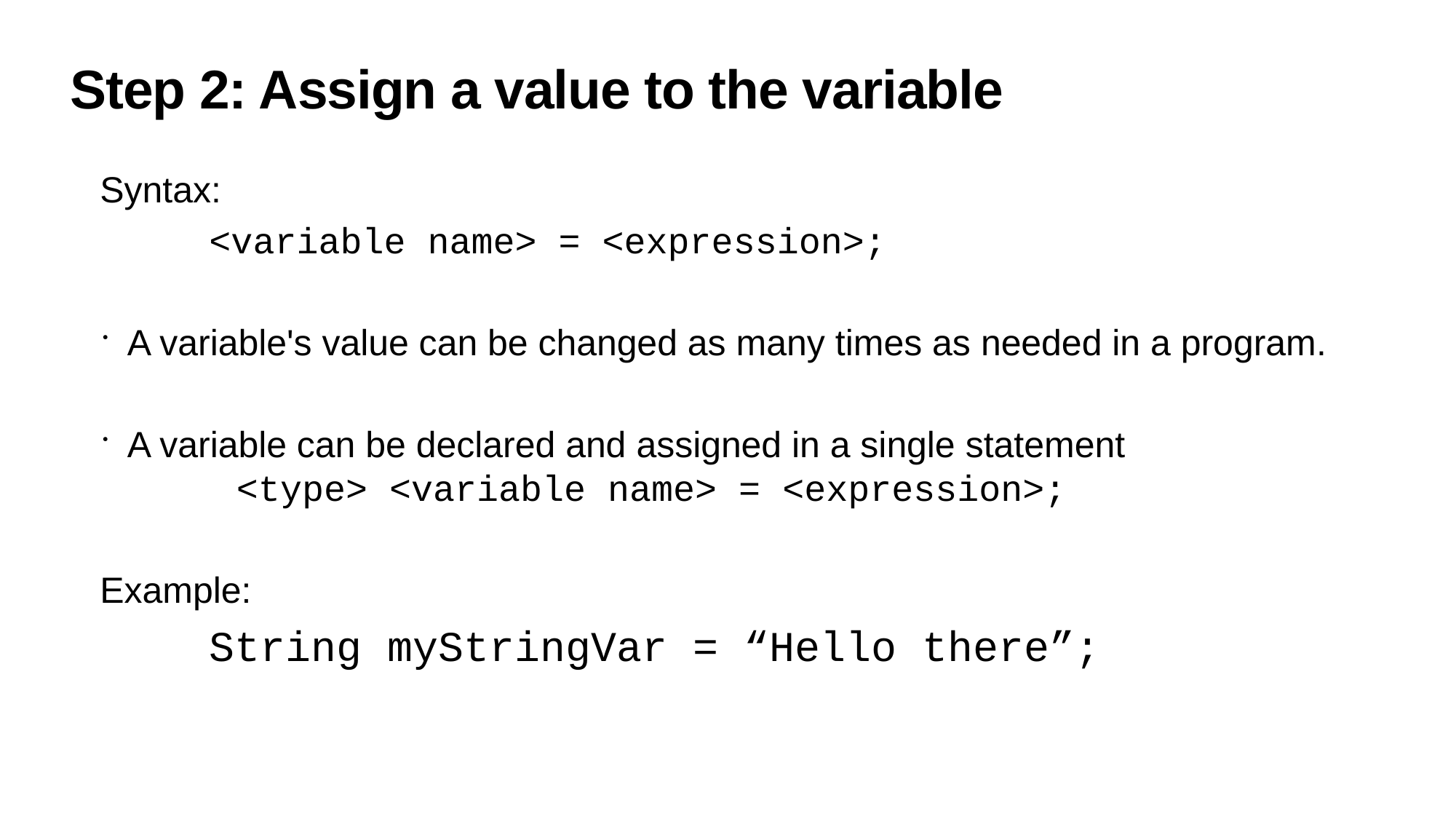

# Step 2: Assign a value to the variable
Syntax:
	<variable name> = <expression>;

A variable's value can be changed as many times as needed in a program.

A variable can be declared and assigned in a single statement
	<type> <variable name> = <expression>;

Example:
	String myStringVar = “Hello there”;